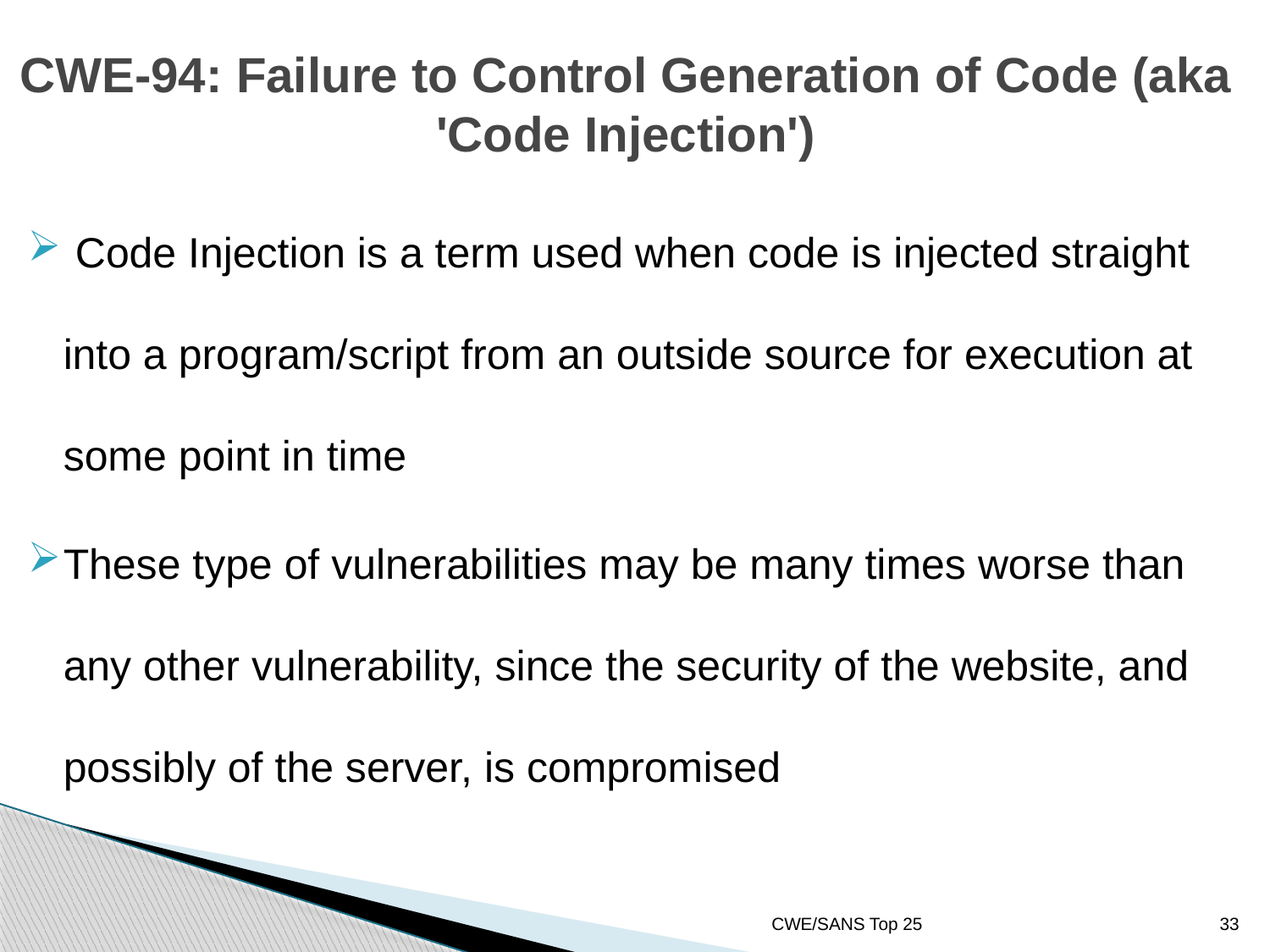

# CWE-94: Failure to Control Generation of Code (aka 'Code Injection')
 Code Injection is a term used when code is injected straight into a program/script from an outside source for execution at some point in time
These type of vulnerabilities may be many times worse than any other vulnerability, since the security of the website, and possibly of the server, is compromised
CWE/SANS Top 25
33